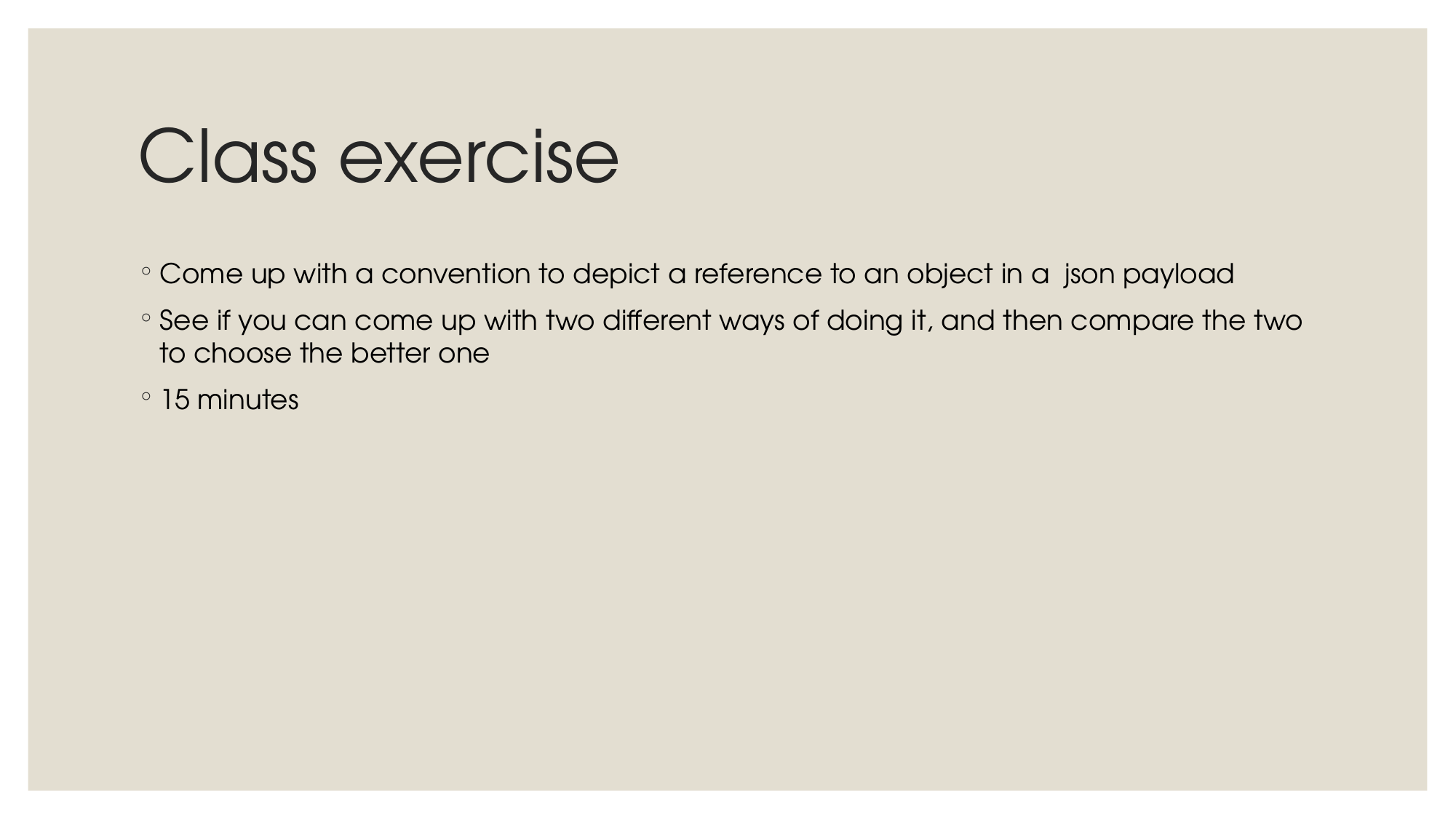

# Class exercise
Come up with a convention to depict a reference to an object in a  json payload
See if you can come up with two different ways of doing it, and then compare the two to choose the better one
15 minutes